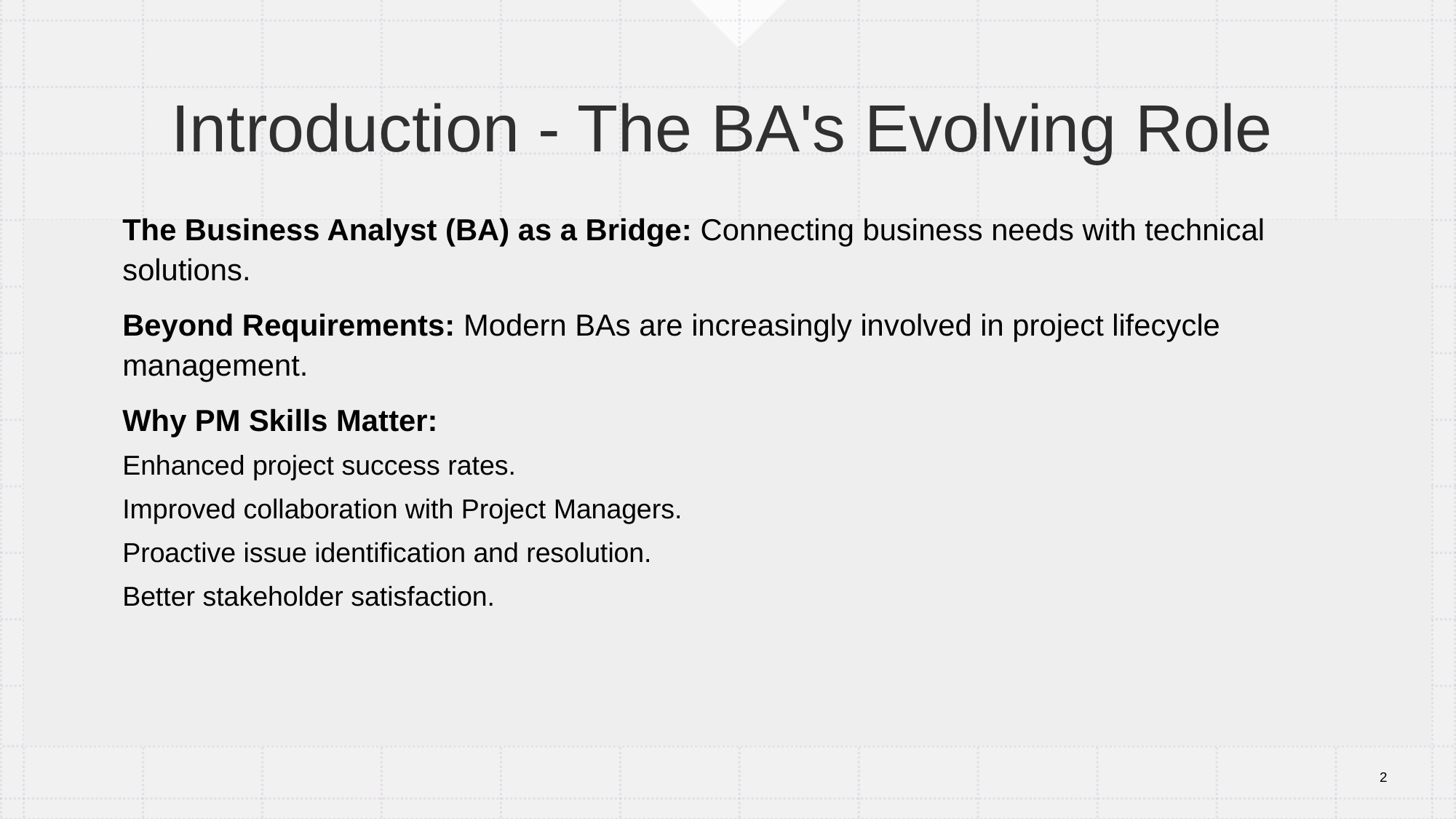

# Introduction - The BA's Evolving Role
The Business Analyst (BA) as a Bridge: Connecting business needs with technical solutions.
Beyond Requirements: Modern BAs are increasingly involved in project lifecycle management.
Why PM Skills Matter:
Enhanced project success rates.
Improved collaboration with Project Managers.
Proactive issue identification and resolution.
Better stakeholder satisfaction.

2